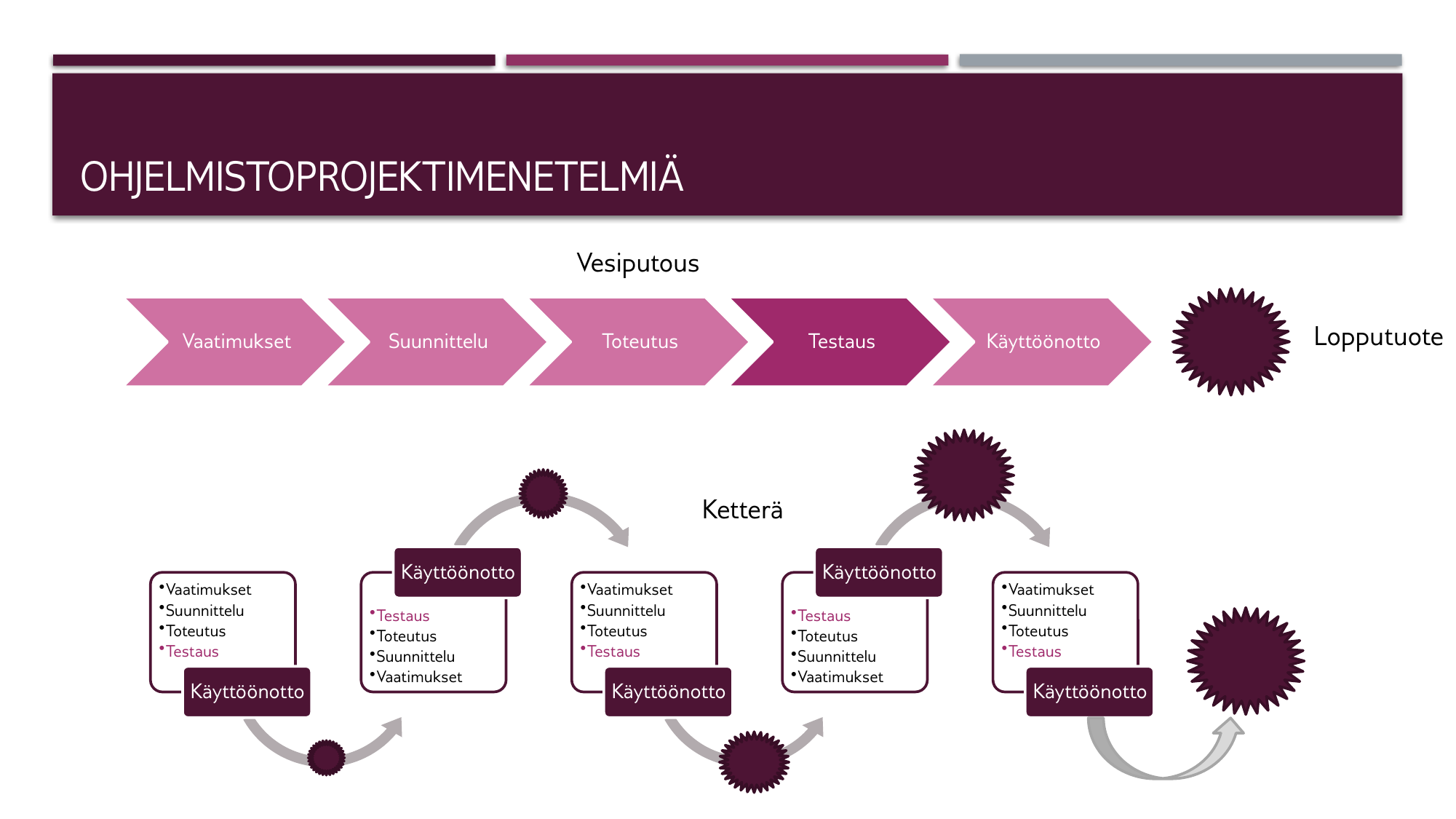

# Ohjelmistoprojektimenetelmiä
Vaatimukset
Suunnittelu
Toteutus
Testaus
Käyttöönotto
Vesiputous

Lopputuote

Ketterä
Vaatimukset
Suunnittelu
Toteutus
Testaus
Käyttöönotto
Testaus
Toteutus
Suunnittelu
Vaatimukset
Käyttöönotto
Vaatimukset
Suunnittelu
Toteutus
Testaus
Käyttöönotto
Testaus
Toteutus
Suunnittelu
Vaatimukset
Käyttöönotto
Vaatimukset
Suunnittelu
Toteutus
Testaus
Käyttöönotto